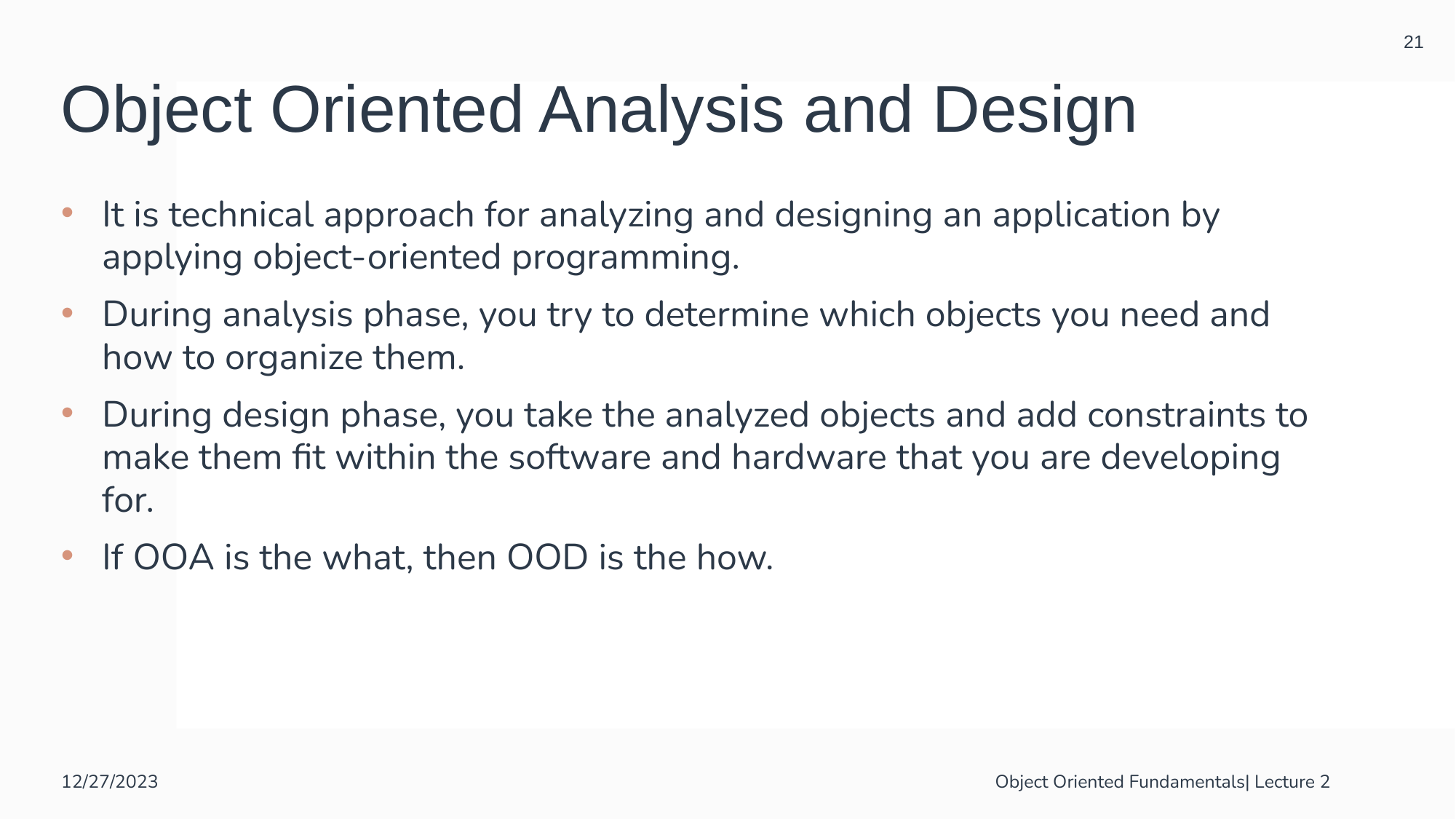

21
# Object Oriented Analysis and Design
It is technical approach for analyzing and designing an application by applying object-oriented programming.
During analysis phase, you try to determine which objects you need and how to organize them.
During design phase, you take the analyzed objects and add constraints to make them fit within the software and hardware that you are developing for.
If OOA is the what, then OOD is the how.
12/27/2023
Object Oriented Fundamentals| Lecture 2